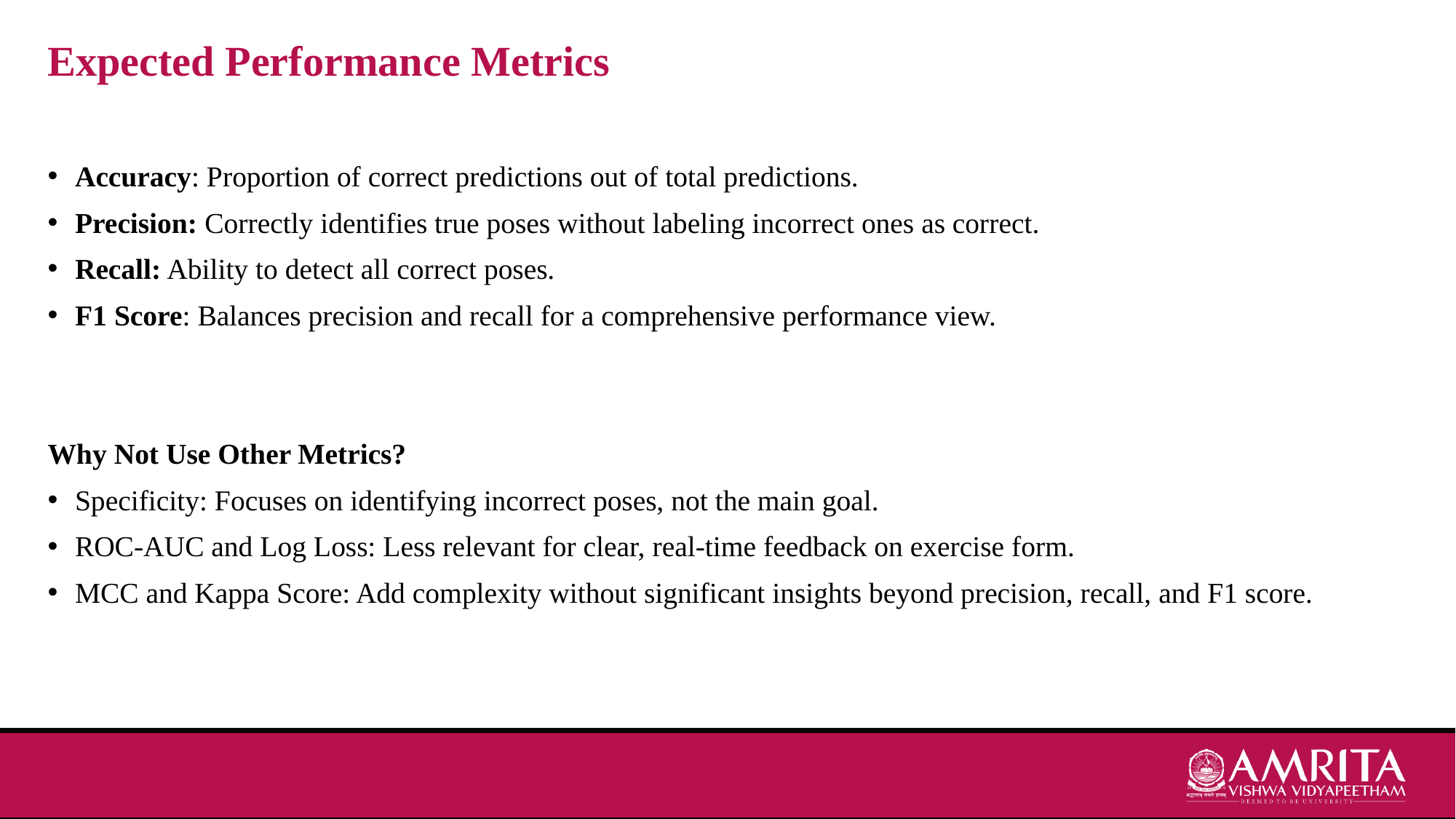

Expected Performance Metrics

Accuracy: Proportion of correct predictions out of total predictions.
Precision: Correctly identifies true poses without labeling incorrect ones as correct.
Recall: Ability to detect all correct poses.
F1 Score: Balances precision and recall for a comprehensive performance view.

Why Not Use Other Metrics?
Specificity: Focuses on identifying incorrect poses, not the main goal.
ROC-AUC and Log Loss: Less relevant for clear, real-time feedback on exercise form.
MCC and Kappa Score: Add complexity without significant insights beyond precision, recall, and F1 score.